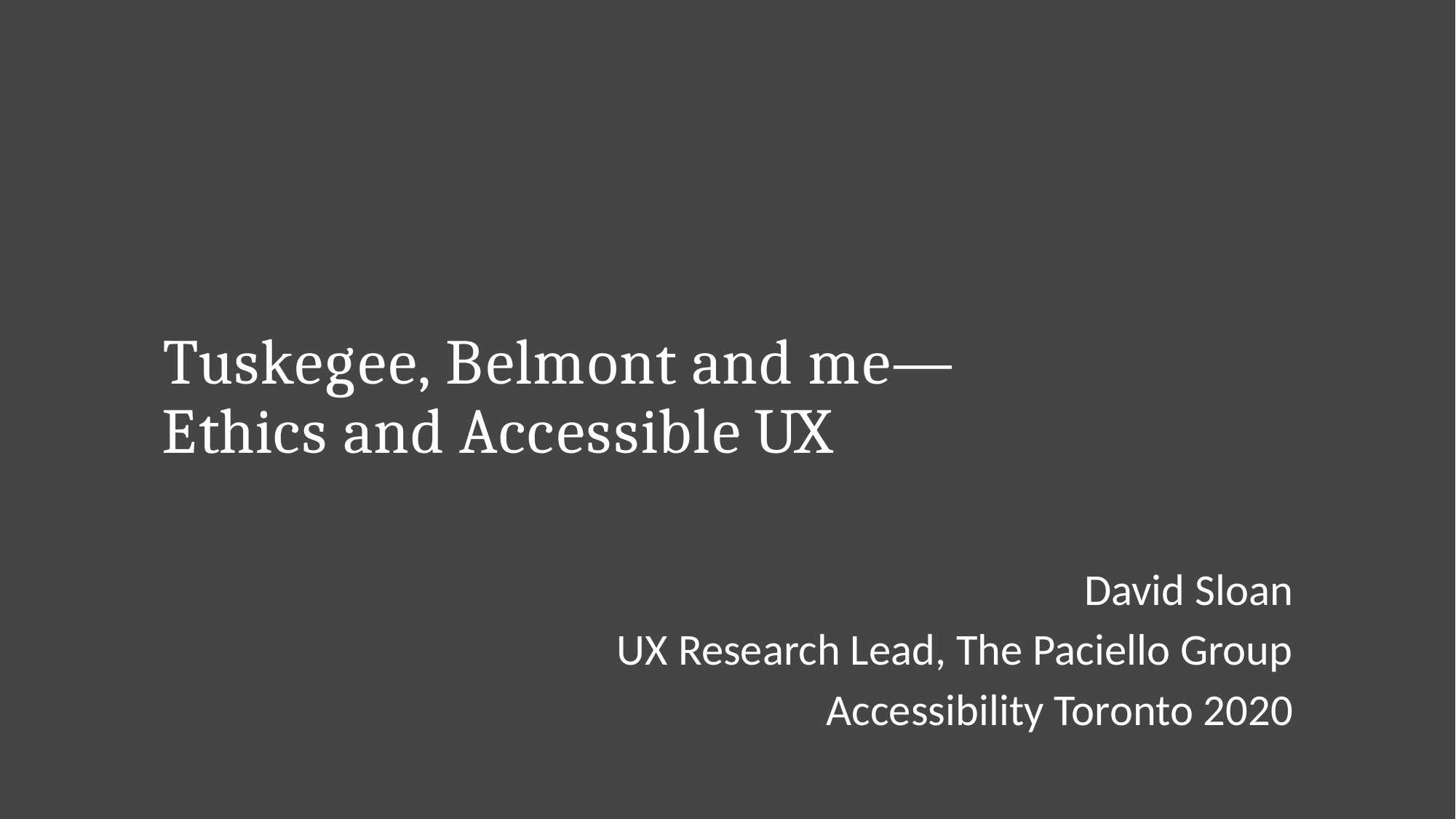

# Tuskegee, Belmont and me— Ethics and Accessible UX

David Sloan
UX Research Lead, The Paciello Group
Accessibility Toronto 2020